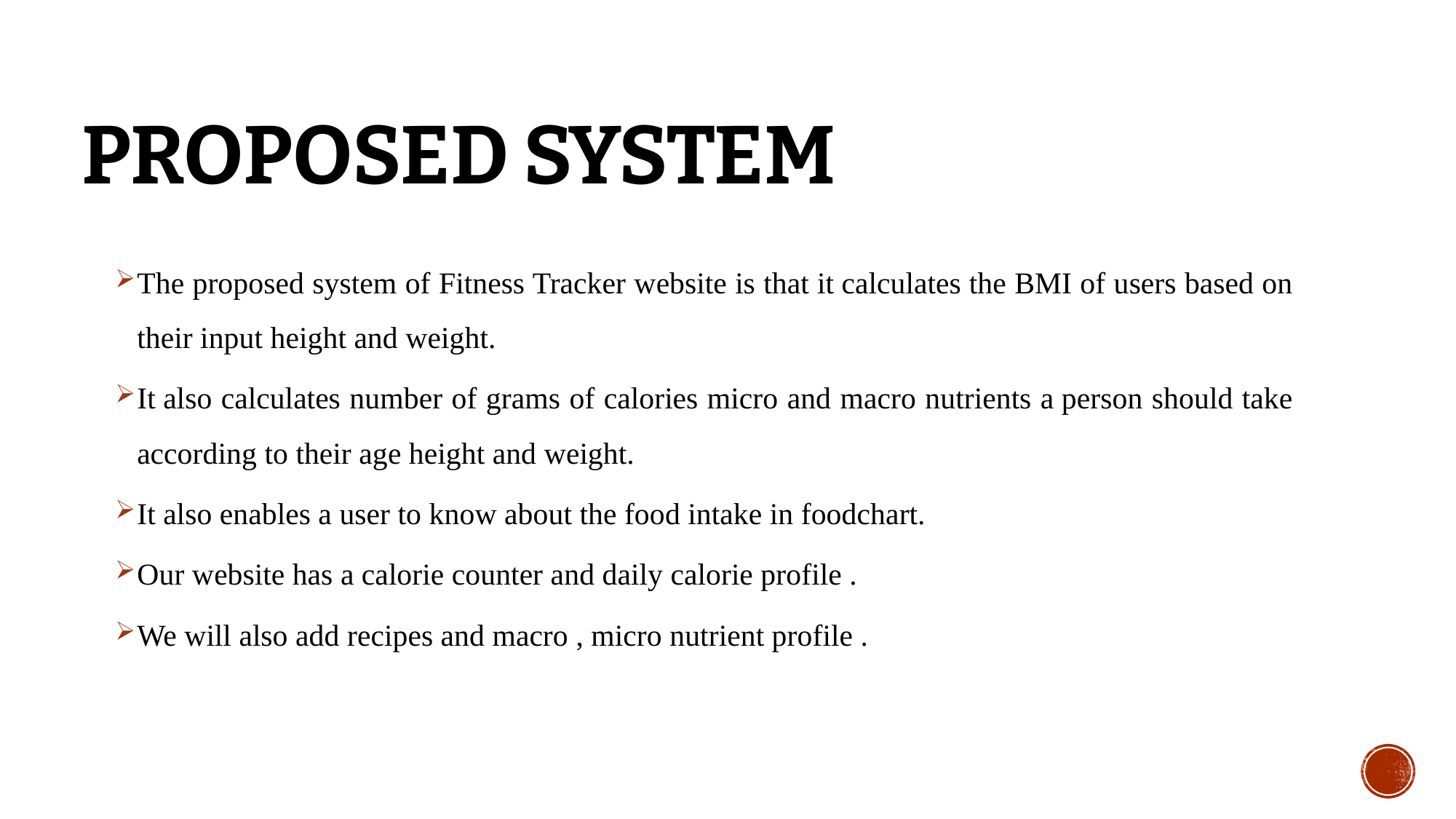

# Proposed system
The proposed system of Fitness Tracker website is that it calculates the BMI of users based on their input height and weight.
It also calculates number of grams of calories micro and macro nutrients a person should take according to their age height and weight.
It also enables a user to know about the food intake in foodchart.
Our website has a calorie counter and daily calorie profile .
We will also add recipes and macro , micro nutrient profile .